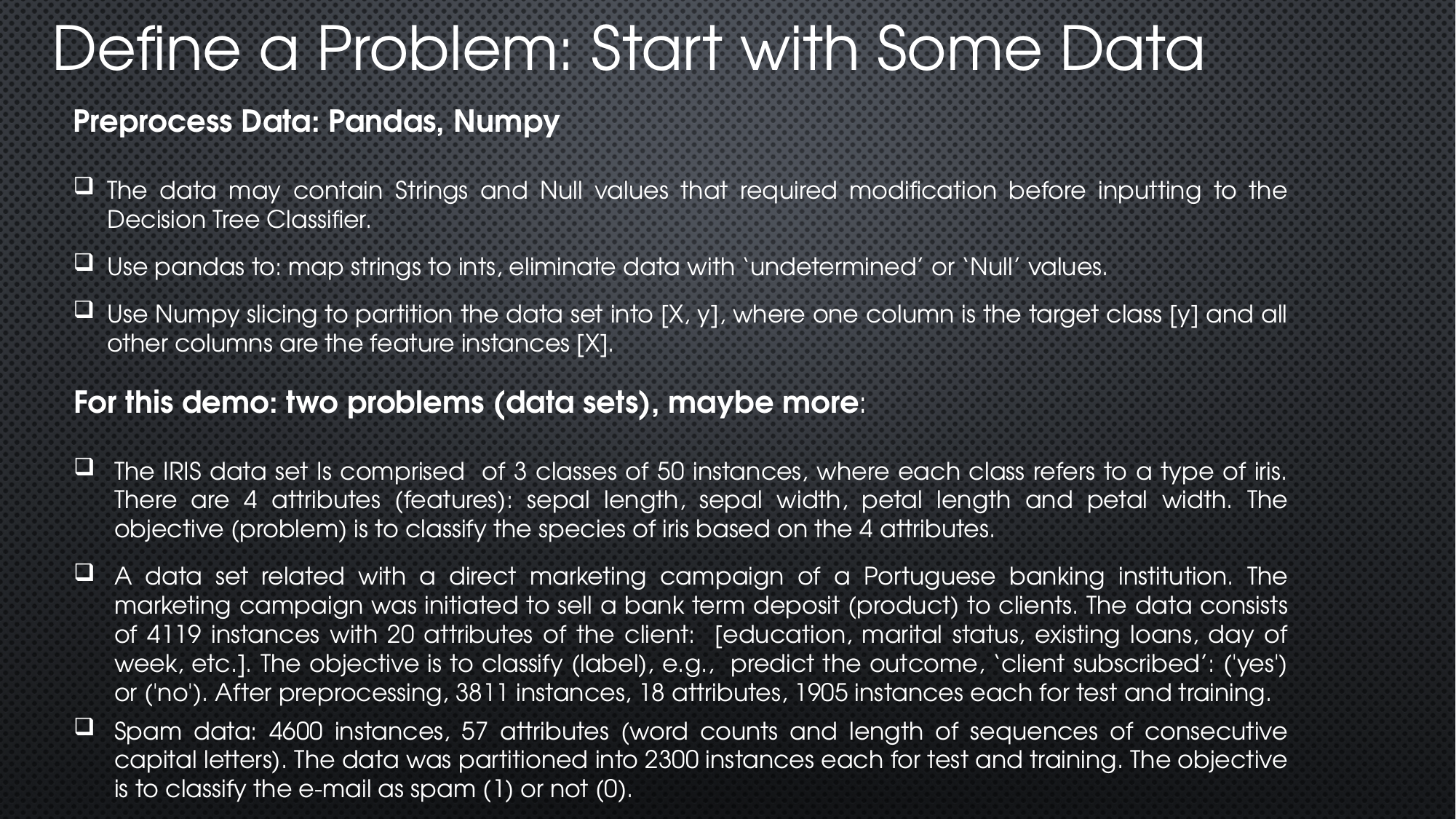

Define a Problem: Start with Some Data
Preprocess Data: Pandas, Numpy

The data may contain Strings and Null values that required modification before inputting to the Decision Tree Classifier.
Use pandas to: map strings to ints, eliminate data with ‘undetermined’ or ‘Null’ values.
Use Numpy slicing to partition the data set into [X, y], where one column is the target class [y] and all other columns are the feature instances [X].
For this demo: two problems (data sets), maybe more:

The IRIS data set Is comprised  of 3 classes of 50 instances, where each class refers to a type of iris. There are 4 attributes (features): sepal length, sepal width, petal length and petal width. The objective (problem) is to classify the species of iris based on the 4 attributes.
A data set related with a direct marketing campaign of a Portuguese banking institution. The marketing campaign was initiated to sell a bank term deposit (product) to clients. The data consists of 4119 instances with 20 attributes of the client:  [education, marital status, existing loans, day of week, etc.]. The objective is to classify (label), e.g.,  predict the outcome, ‘client subscribed’: ('yes') or ('no'). After preprocessing, 3811 instances, 18 attributes, 1905 instances each for test and training.
Spam data: 4600 instances, 57 attributes (word counts and length of sequences of consecutive capital letters). The data was partitioned into 2300 instances each for test and training. The objective is to classify the e-mail as spam (1) or not (0).